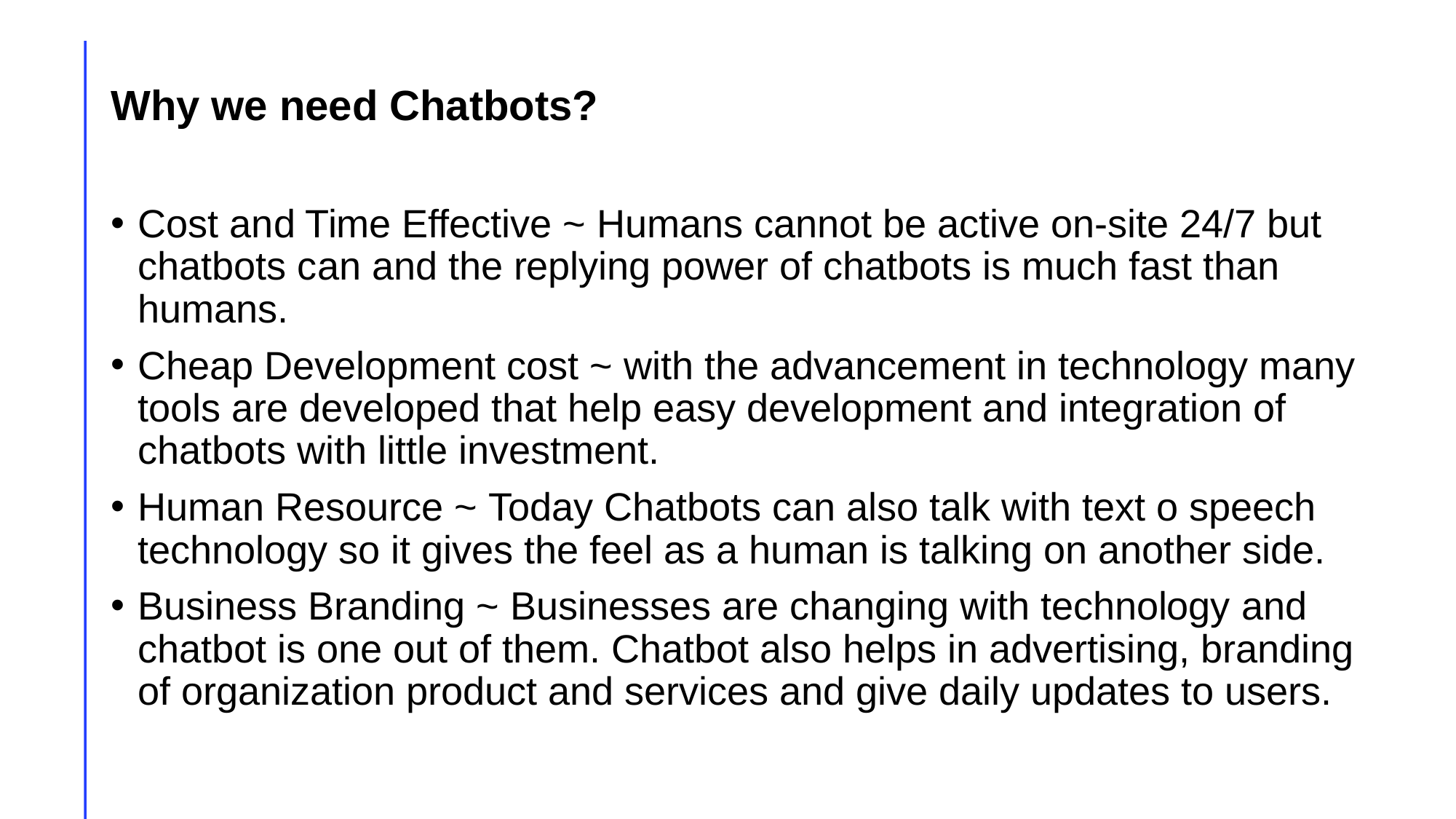

Why we need Chatbots?

Cost and Time Effective ~ Humans cannot be active on-site 24/7 but chatbots can and the replying power of chatbots is much fast than humans.
Cheap Development cost ~ with the advancement in technology many tools are developed that help easy development and integration of chatbots with little investment.
Human Resource ~ Today Chatbots can also talk with text o speech technology so it gives the feel as a human is talking on another side.
Business Branding ~ Businesses are changing with technology and chatbot is one out of them. Chatbot also helps in advertising, branding of organization product and services and give daily updates to users.